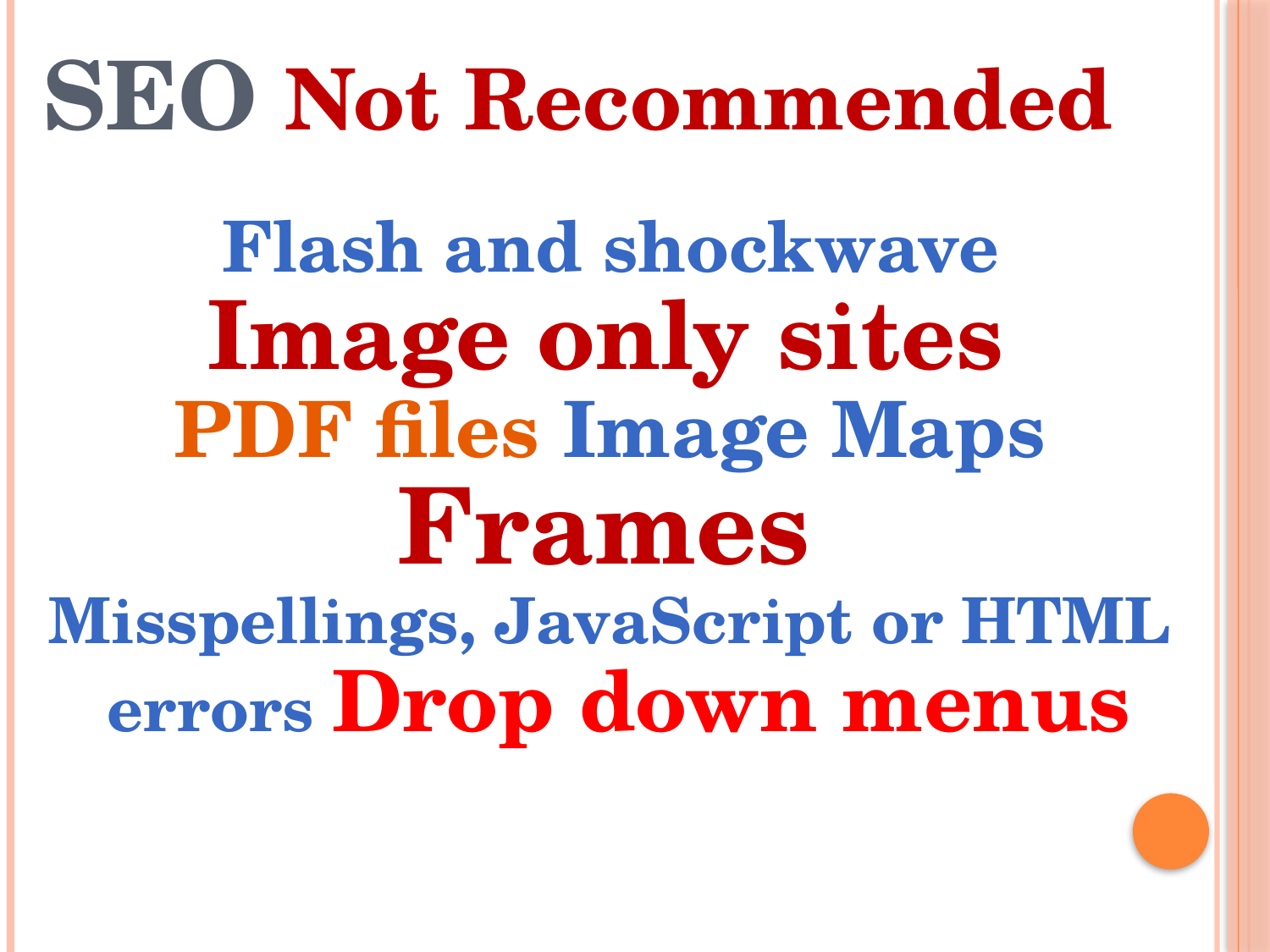

SEO Not Recommended
Flash and shockwave
Image only sites
PDF files Image Maps
Frames
Misspellings, JavaScript or HTML
errors Drop down menus